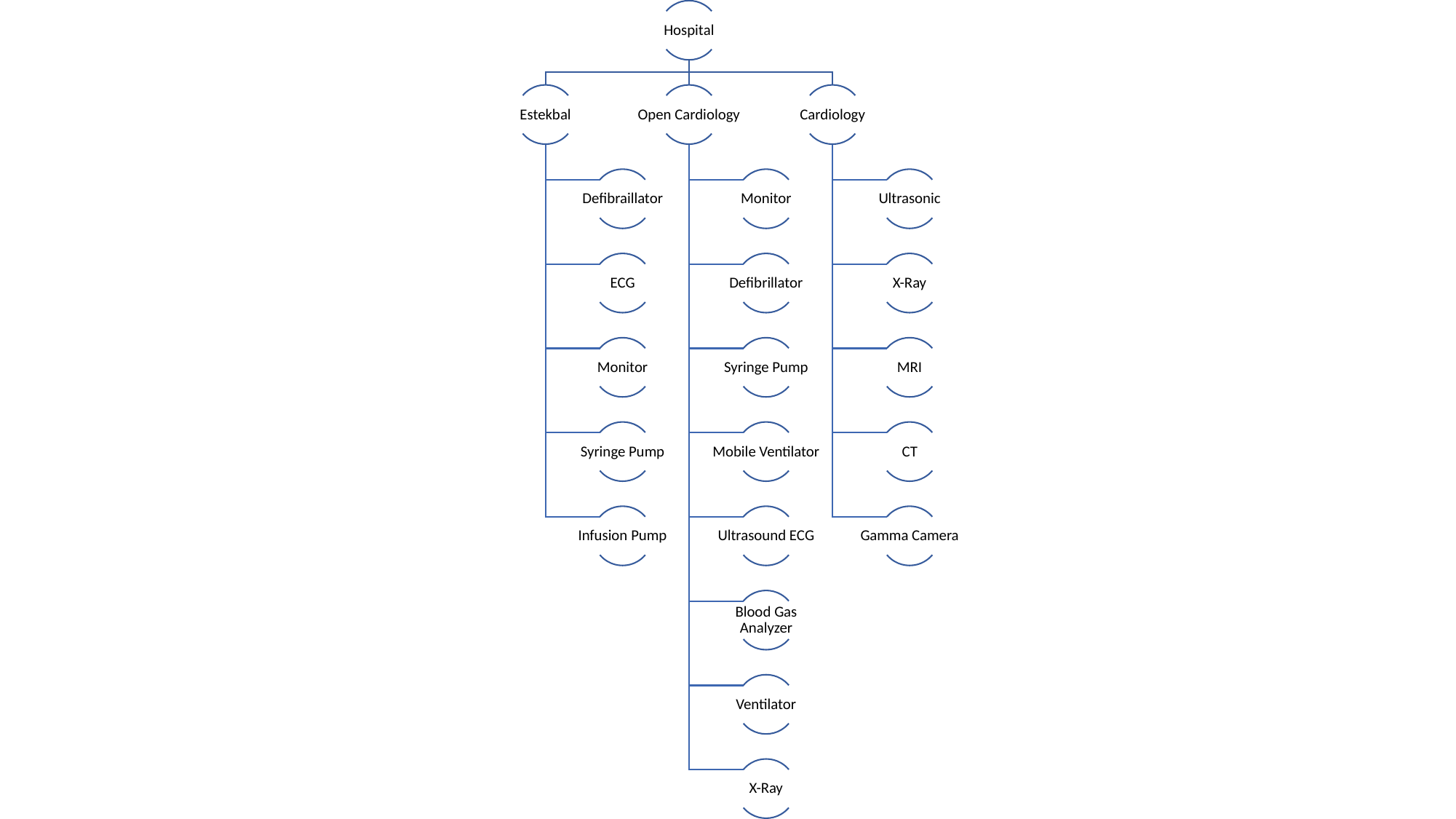

Hospital
Estekbal
Defibraillator
ECG
Monitor
Syringe Pump
Infusion Pump
Open Cardiology
Monitor
Defibrillator
Syringe Pump
Mobile Ventilator
Ultrasound ECG
Blood Gas Analyzer
Ventilator
X-Ray
Cardiology
Ultrasonic
X-Ray
MRI
CT
Gamma Camera